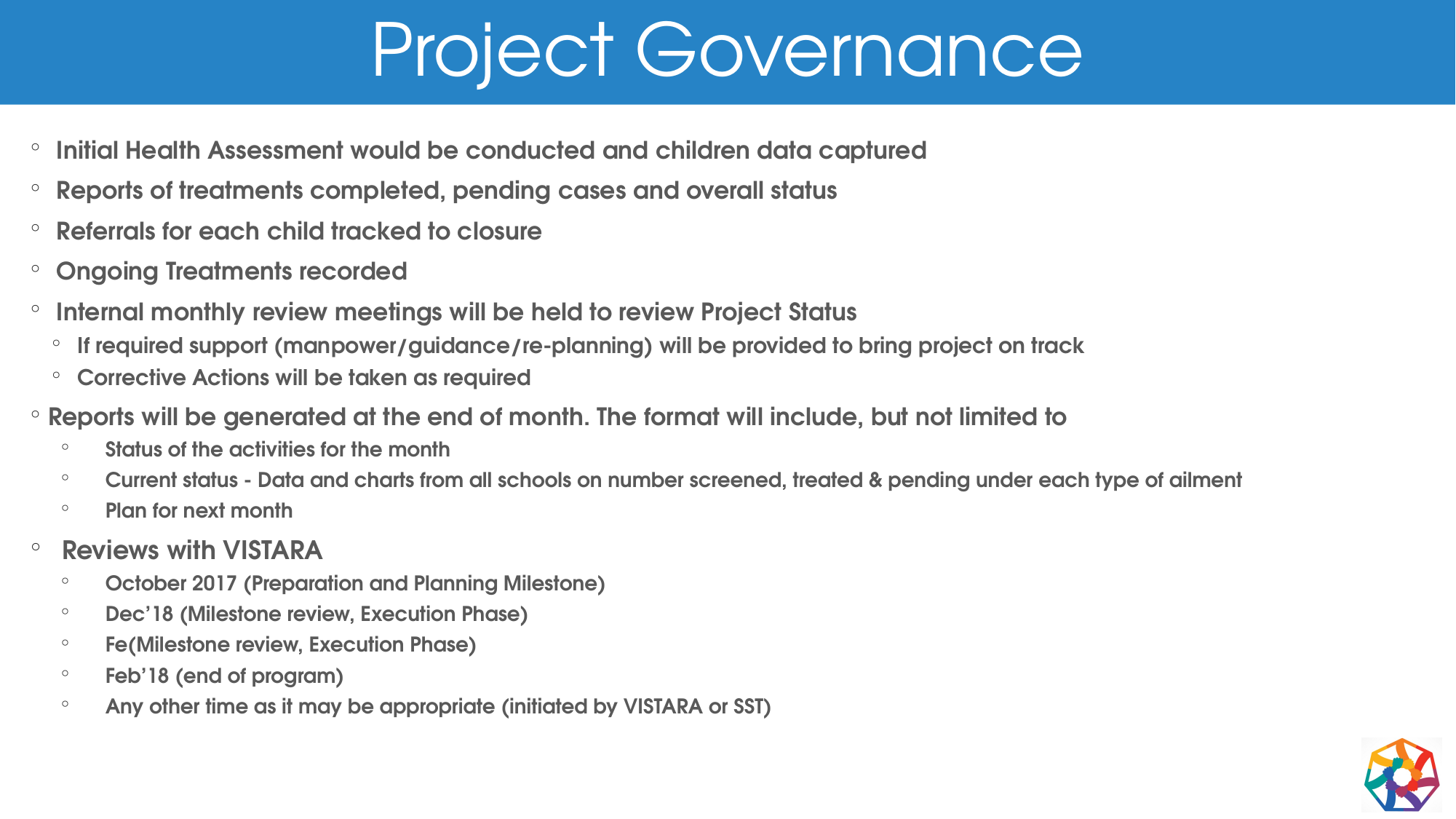

# Project Governance
Initial Health Assessment would be conducted and children data captured
Reports of treatments completed, pending cases and overall status
Referrals for each child tracked to closure
Ongoing Treatments recorded
Internal monthly review meetings will be held to review Project Status
If required support (manpower/guidance/re-planning) will be provided to bring project on track
Corrective Actions will be taken as required
Reports will be generated at the end of month. The format will include, but not limited to
Status of the activities for the month
Current status - Data and charts from all schools on number screened, treated & pending under each type of ailment
Plan for next month
Reviews with VISTARA
October 2017 (Preparation and Planning Milestone)
Dec’18 (Milestone review, Execution Phase)
Fe(Milestone review, Execution Phase)
Feb’18 (end of program)
Any other time as it may be appropriate (initiated by VISTARA or SST)